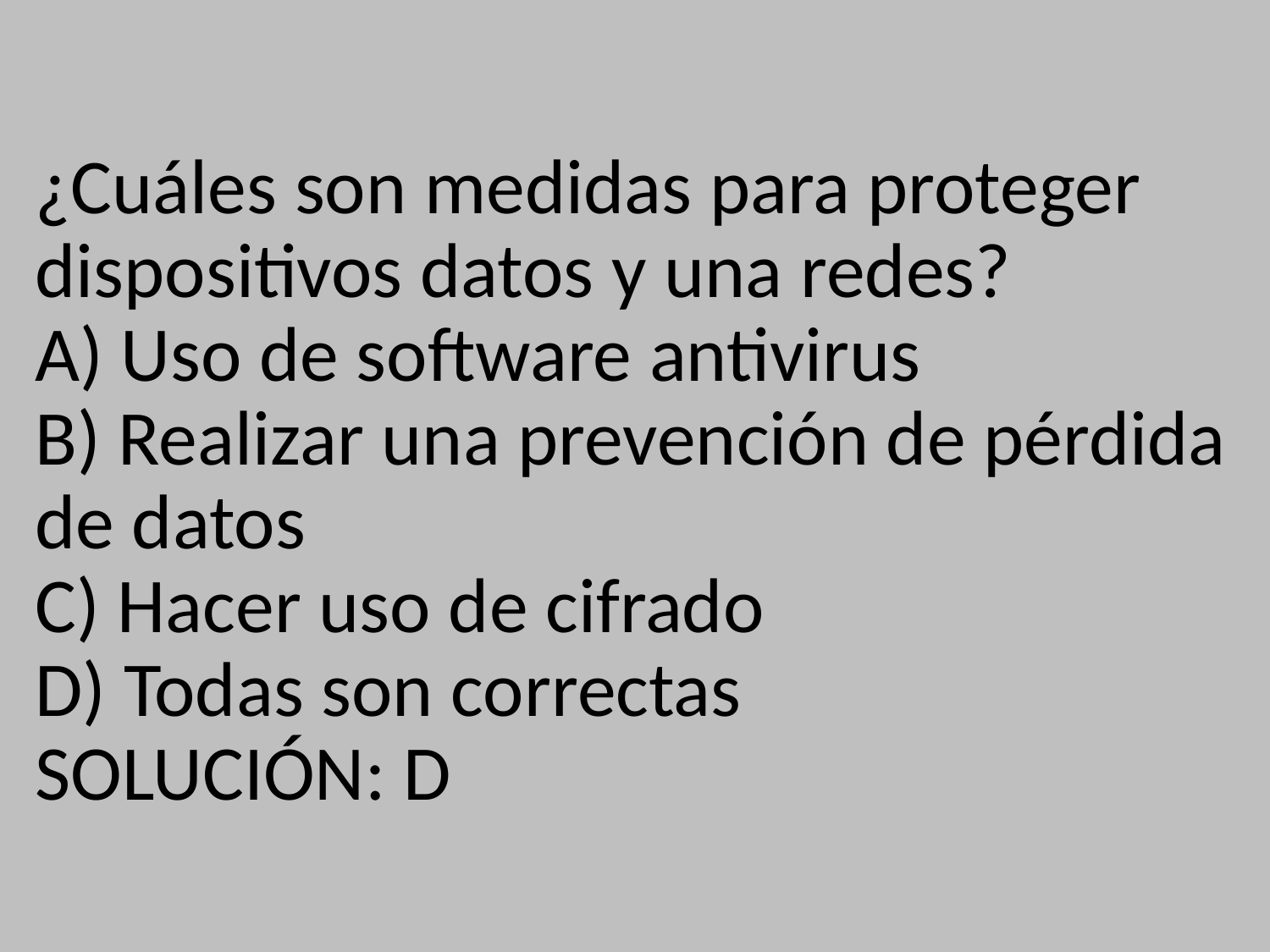

# ¿Cuáles son medidas para proteger dispositivos datos y una redes? A) Uso de software antivirus B) Realizar una prevención de pérdida de datos C) Hacer uso de cifrado D) Todas son correctas SOLUCIÓN: D